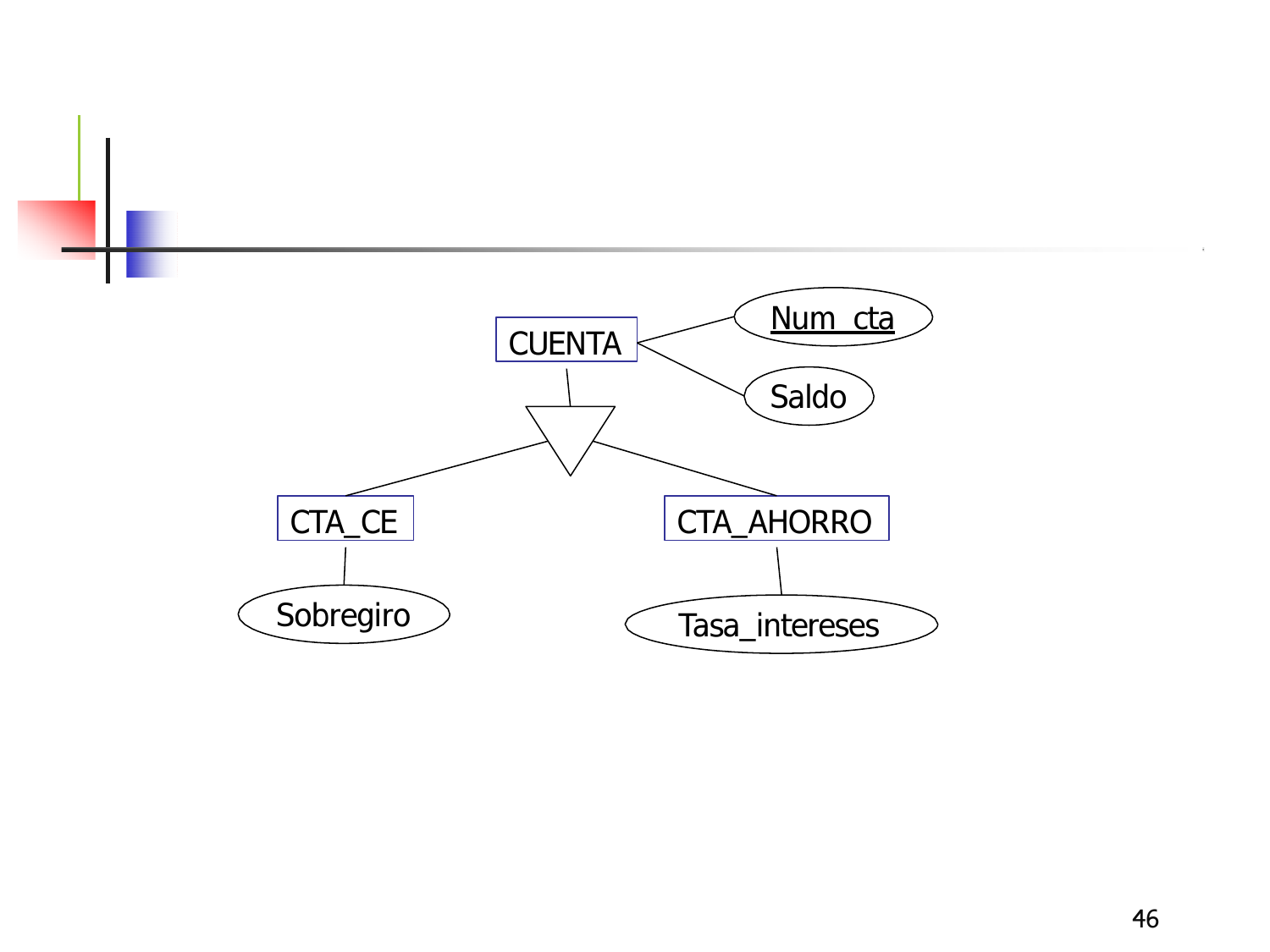

Num_cta

CUENTA

Saldo

CTA_CE
CTA_AHORRO

Sobregiro

Tasa_intereses
46